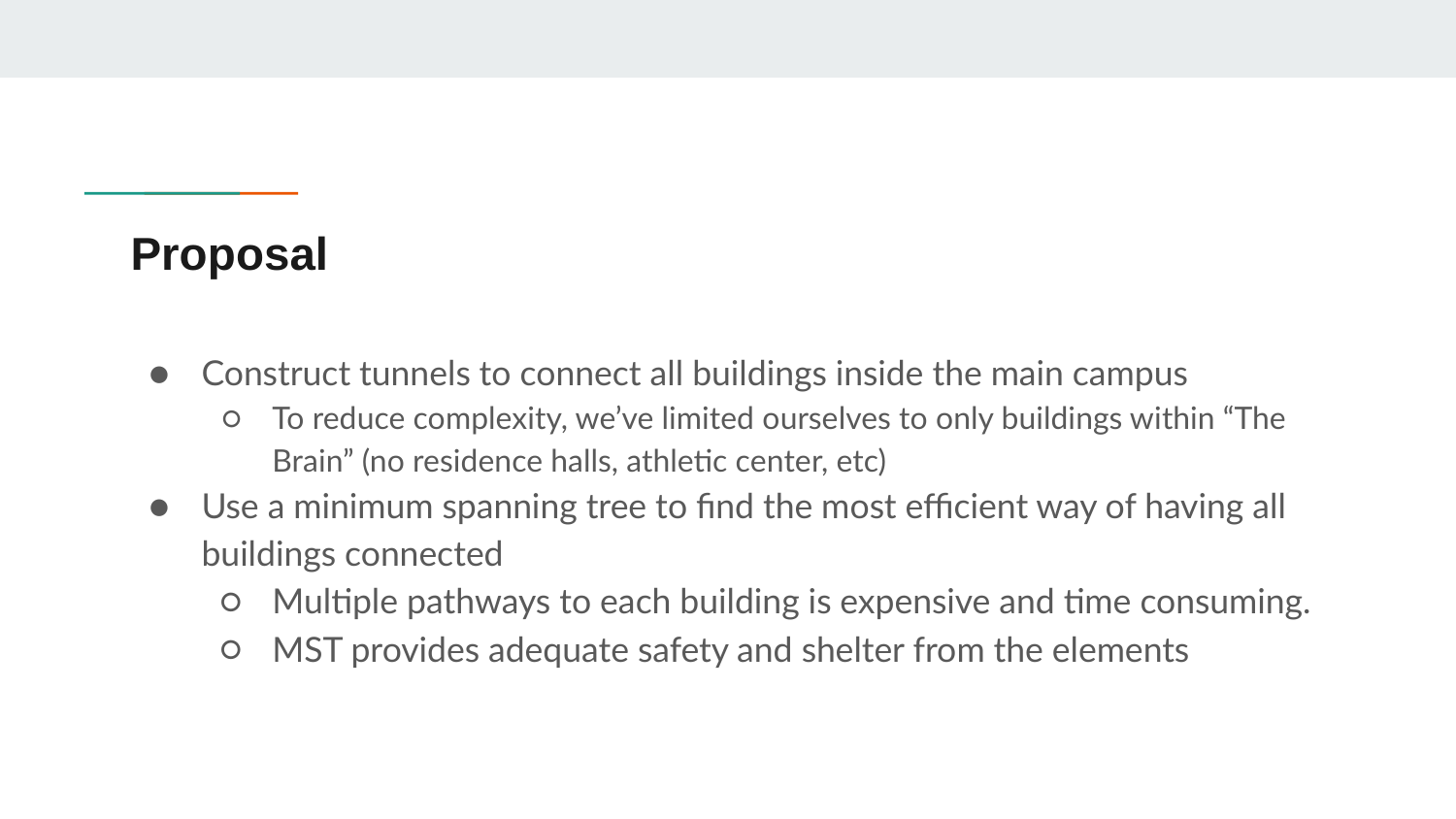

# Proposal
Construct tunnels to connect all buildings inside the main campus
To reduce complexity, we’ve limited ourselves to only buildings within “The Brain” (no residence halls, athletic center, etc)
Use a minimum spanning tree to find the most efficient way of having all buildings connected
Multiple pathways to each building is expensive and time consuming.
MST provides adequate safety and shelter from the elements